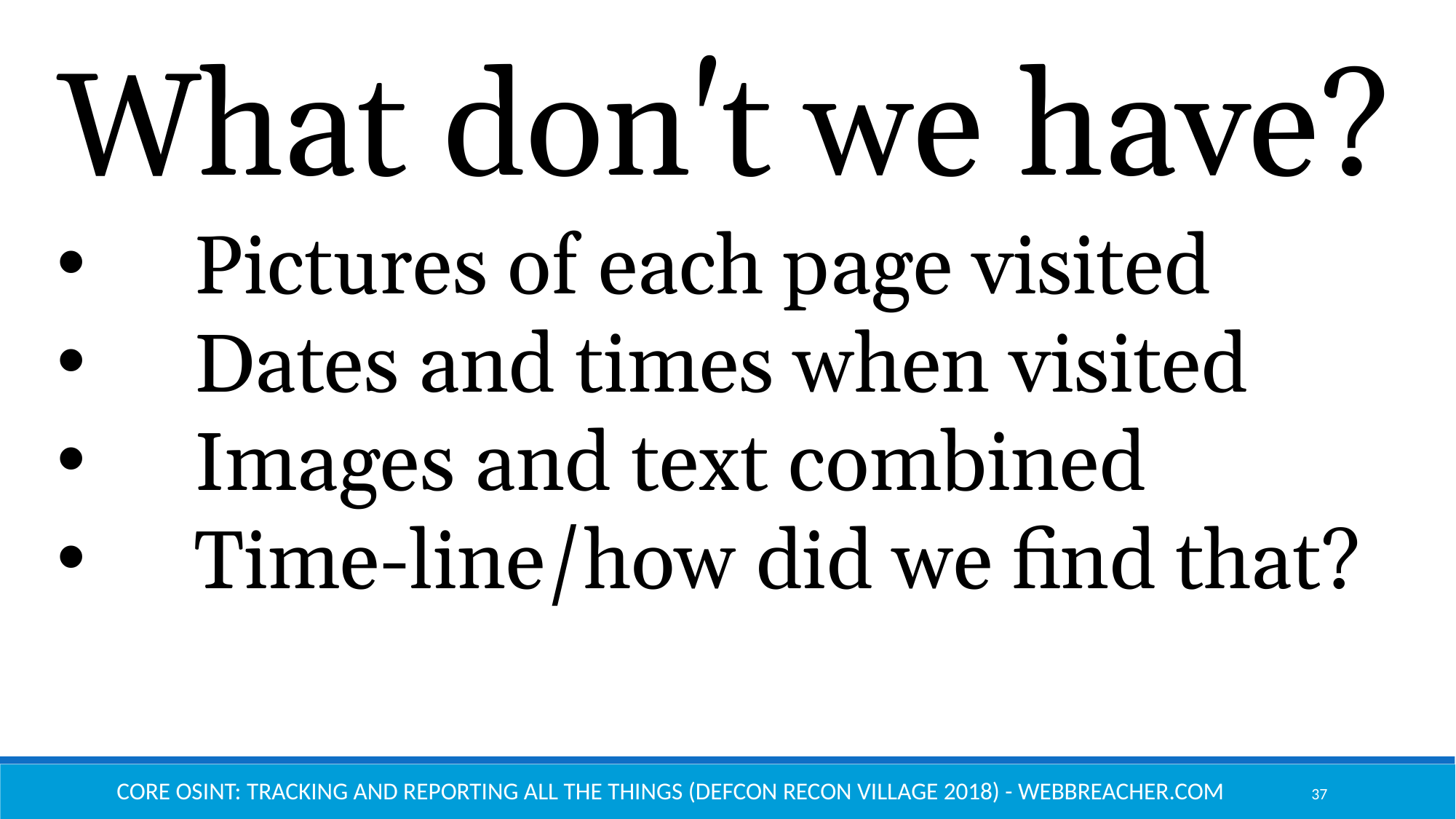

What don't we have?
Pictures of each page visited
Dates and times when visited
Images and text combined
Time-line/how did we find that?
Core OSINT: Tracking and Reporting All the Things (Defcon Recon Village 2018) - Webbreacher.com
37